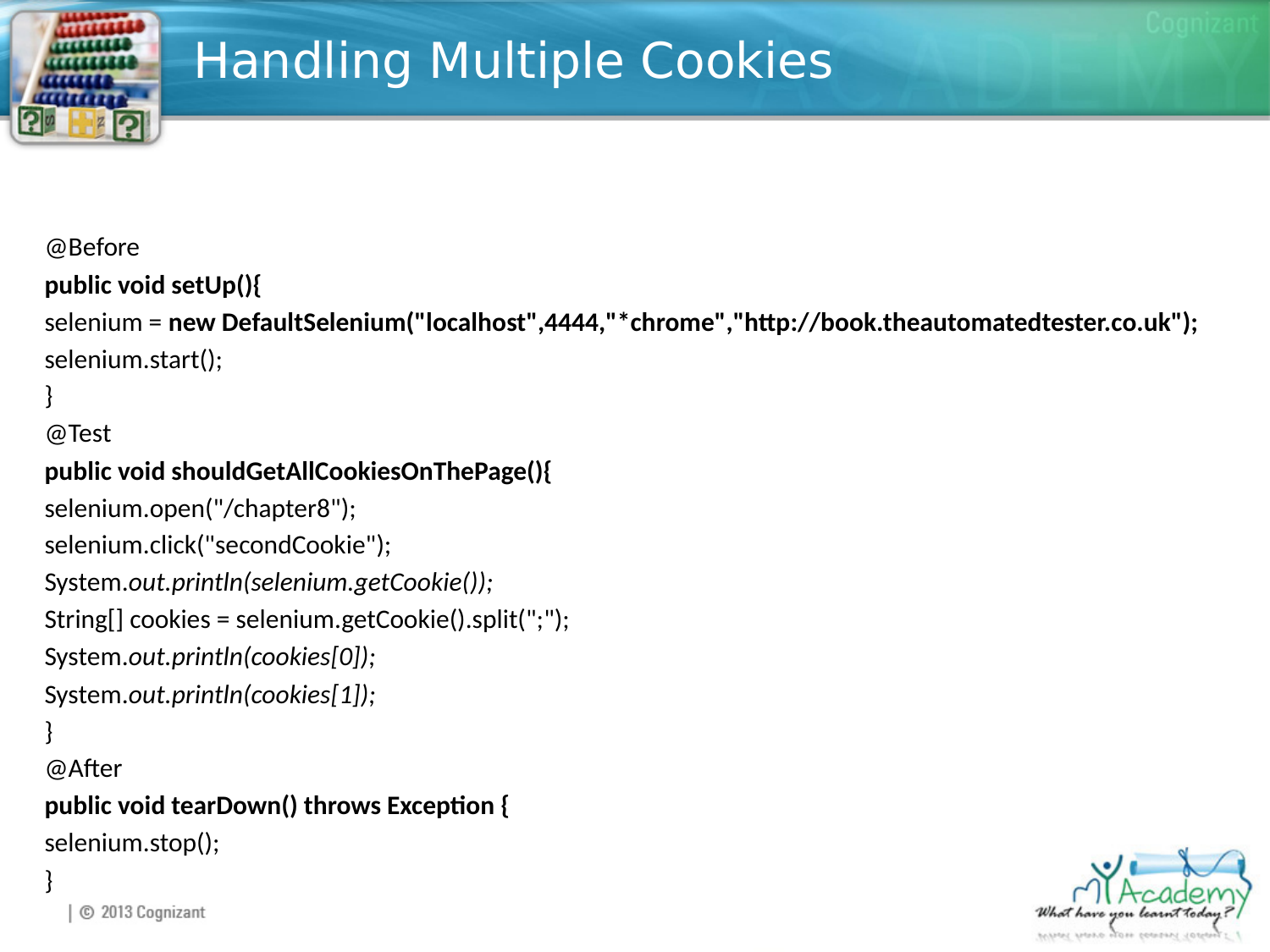

# Handling Multiple Cookies
@Before
public void setUp(){
selenium = new DefaultSelenium("localhost",4444,"*chrome","http://book.theautomatedtester.co.uk");
selenium.start();
}
@Test
public void shouldGetAllCookiesOnThePage(){
selenium.open("/chapter8");
selenium.click("secondCookie");
System.out.println(selenium.getCookie());
String[] cookies = selenium.getCookie().split(";");
System.out.println(cookies[0]);
System.out.println(cookies[1]);
}
@After
public void tearDown() throws Exception {
selenium.stop();
}